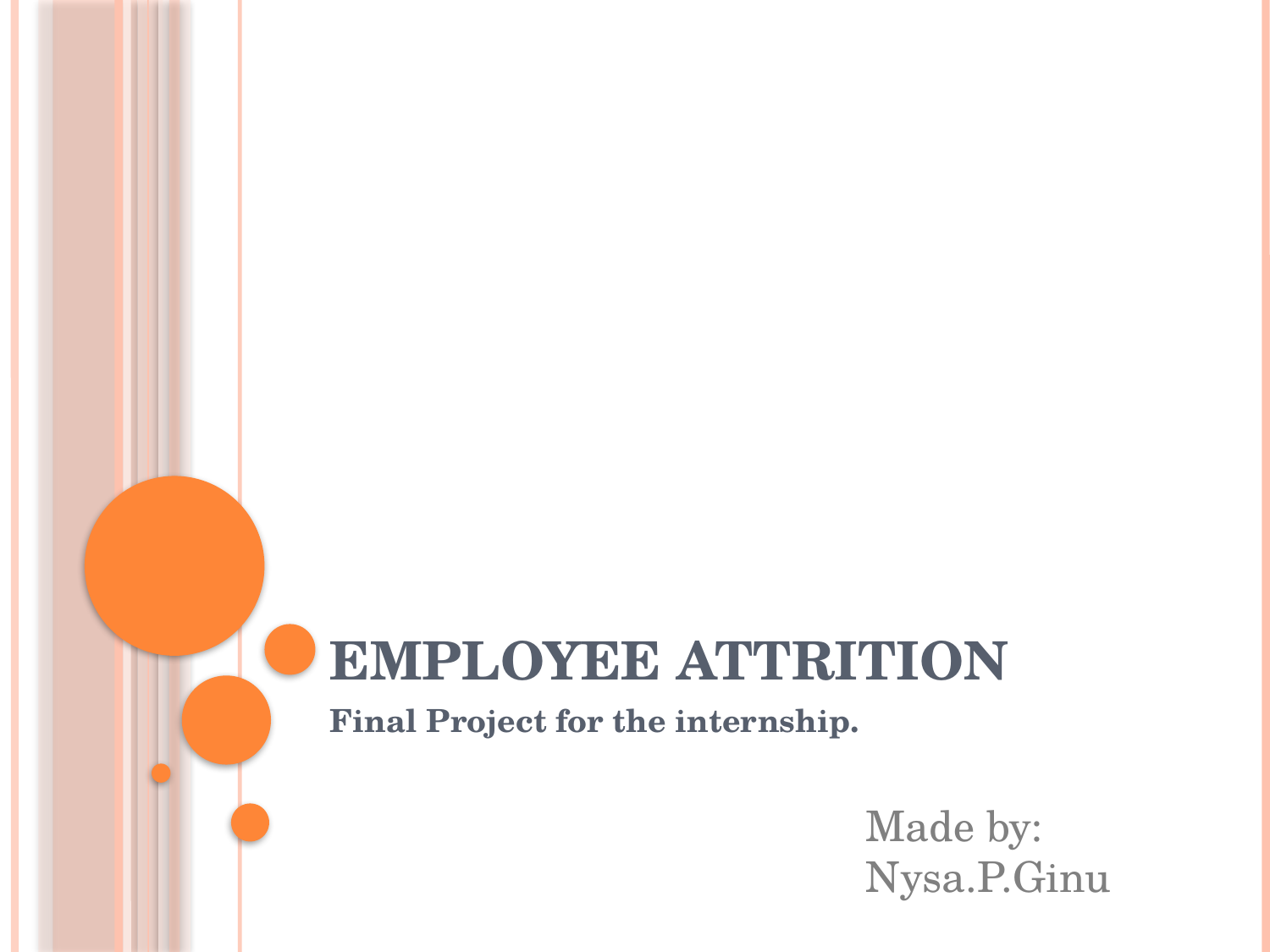

# Employee Attrition
Final Project for the internship.
Made by:
Nysa.P.Ginu